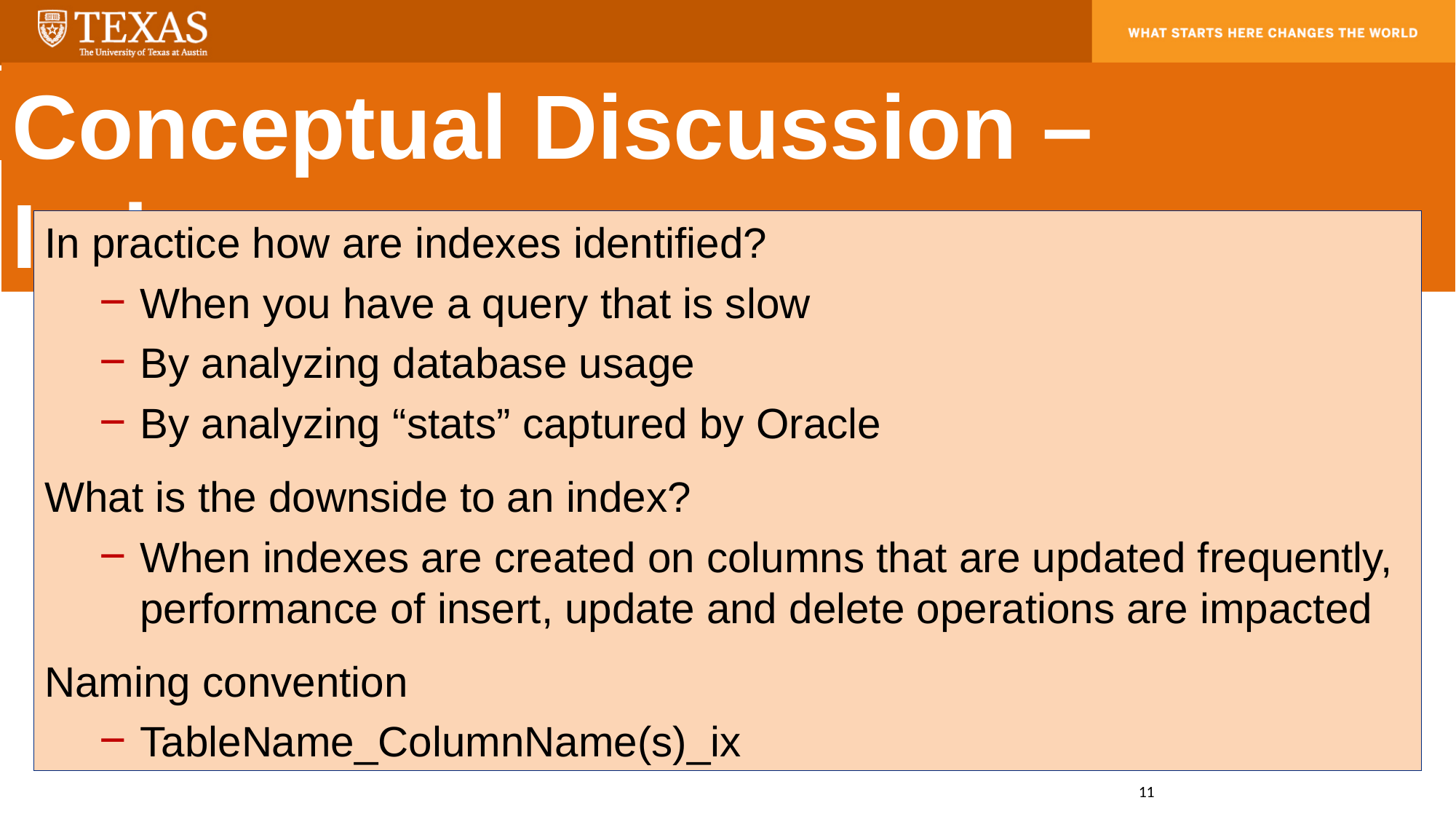

Conceptual Discussion – Indexes

In practice how are indexes identified?
When you have a query that is slow
By analyzing database usage
By analyzing “stats” captured by Oracle
What is the downside to an index?
When indexes are created on columns that are updated frequently, performance of insert, update and delete operations are impacted
Naming convention
TableName_ColumnName(s)_ix
11